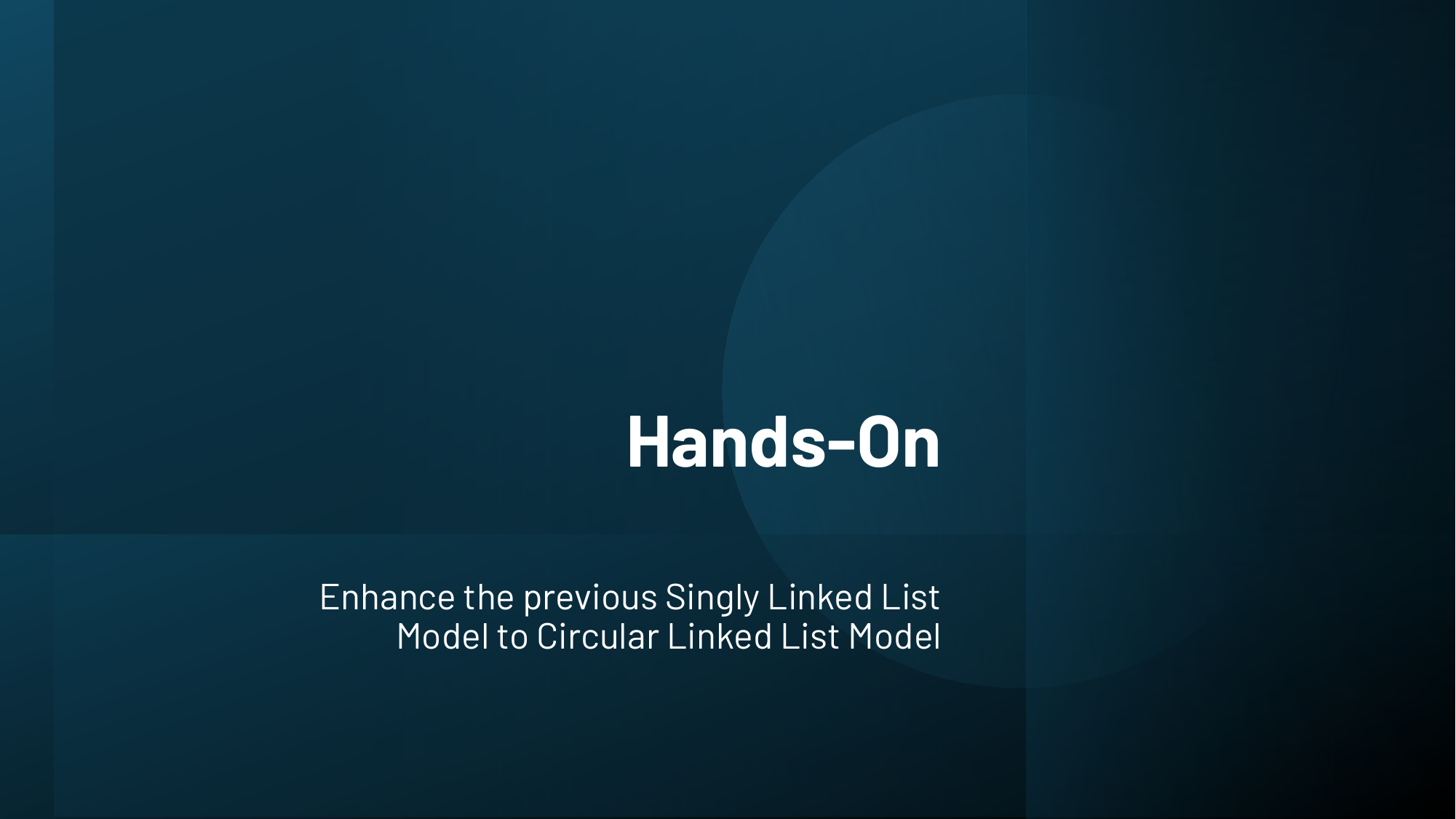

Hands-On

Enhance the previous Singly Linked List Model to Circular Linked List Model